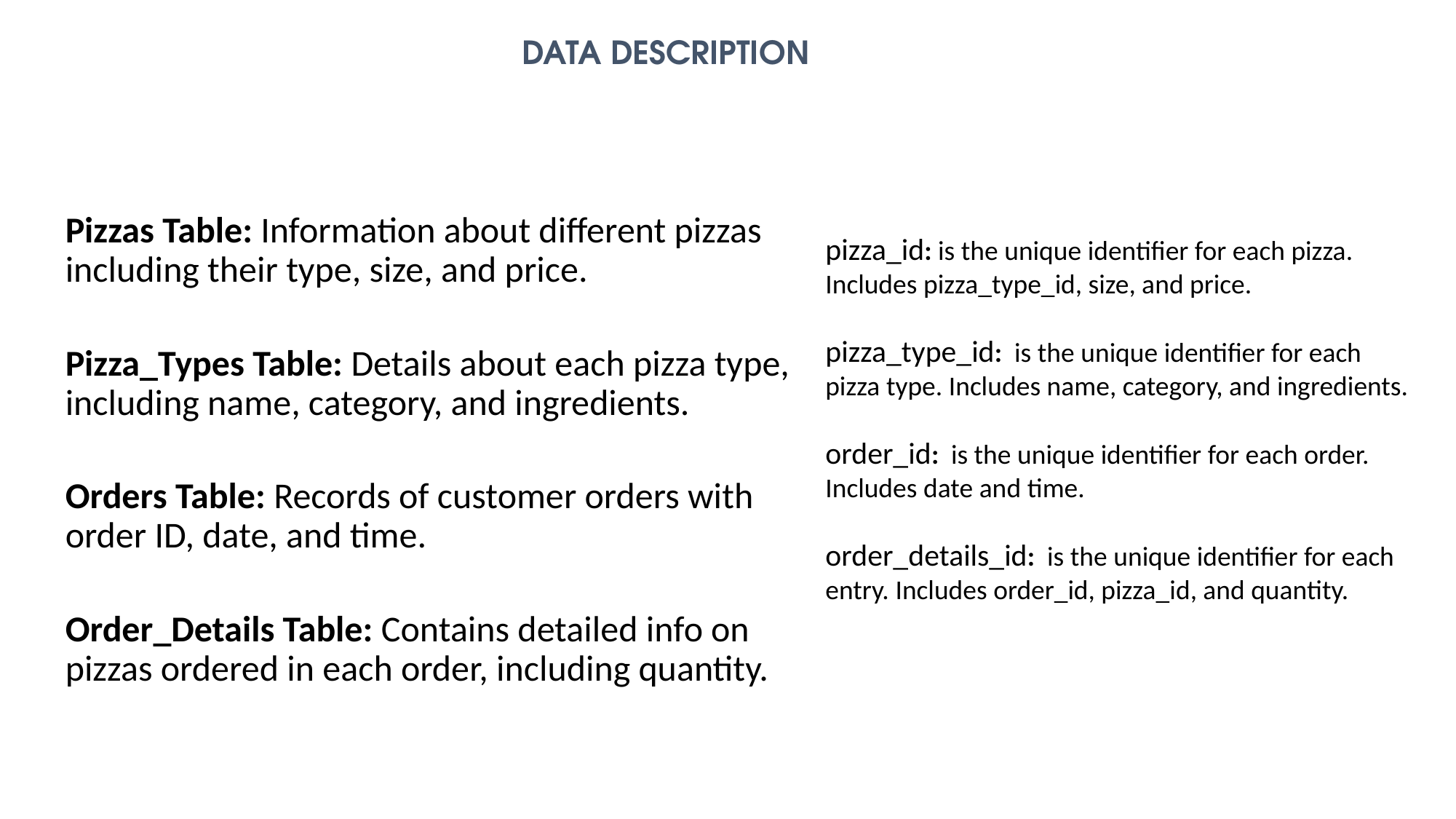

# DATA DESCRIPTION
Pizzas Table: Information about different pizzas including their type, size, and price.
Pizza_Types Table: Details about each pizza type, including name, category, and ingredients.
Orders Table: Records of customer orders with order ID, date, and time.
Order_Details Table: Contains detailed info on pizzas ordered in each order, including quantity.

pizza_id: is the unique identifier for each pizza. Includes pizza_type_id, size, and price.

pizza_type_id:  is the unique identifier for each pizza type. Includes name, category, and ingredients.

order_id:  is the unique identifier for each order. Includes date and time.

order_details_id:  is the unique identifier for each entry. Includes order_id, pizza_id, and quantity.